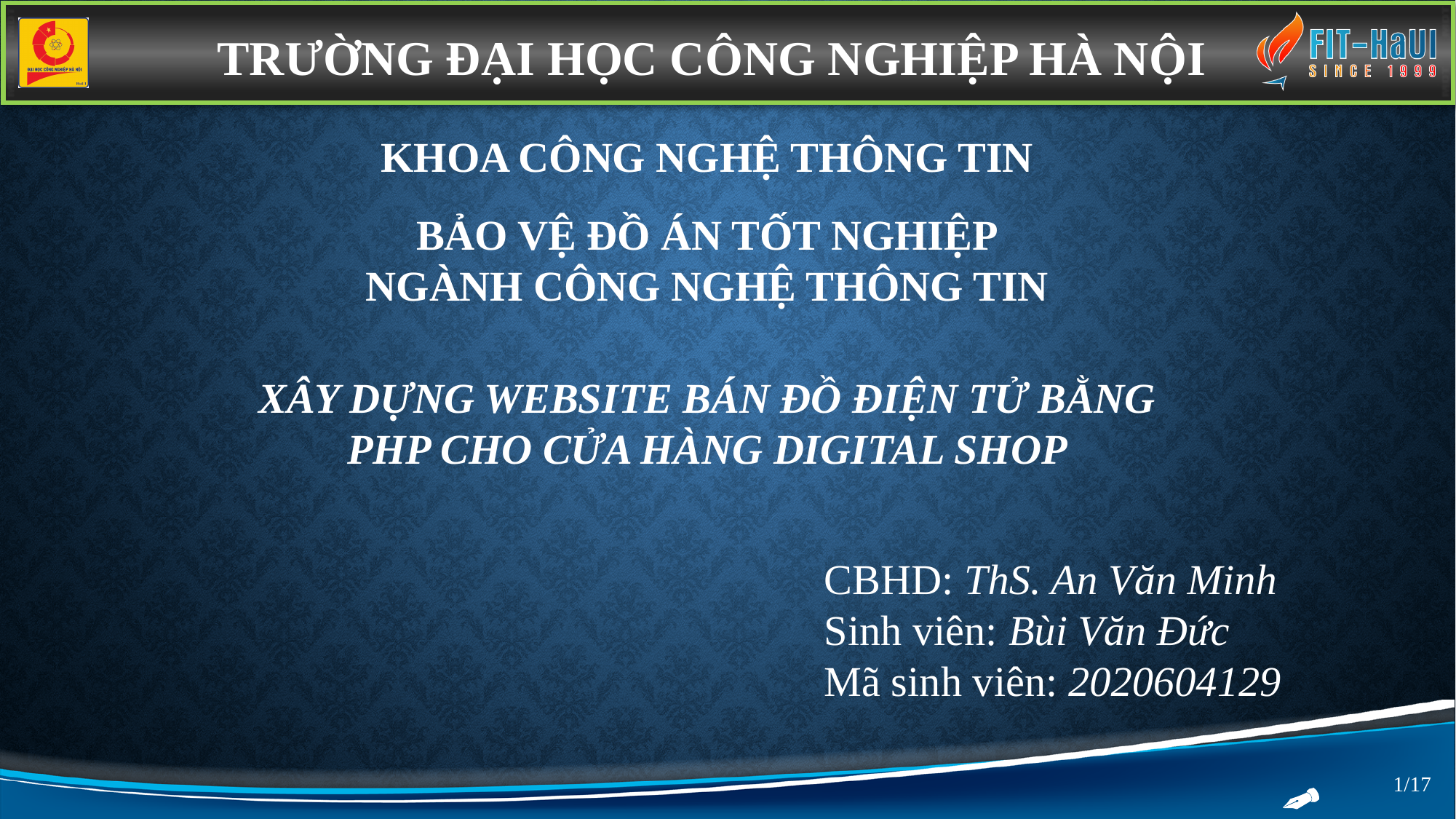

TRƯỜNG ĐẠI HỌC CÔNG NGHIỆP HÀ NỘI
KHOA CÔNG NGHỆ THÔNG TIN
BẢO VỆ ĐỒ ÁN TỐT NGHIỆP
NGÀNH CÔNG NGHỆ THÔNG TIN
XÂY DỰNG WEBSITE BÁN ĐỒ ĐIỆN TỬ BẰNG PHP CHO CỬA HÀNG DIGITAL SHOP
CBHD: ThS. An Văn Minh
Sinh viên: Bùi Văn Đức
Mã sinh viên: 2020604129
1/17